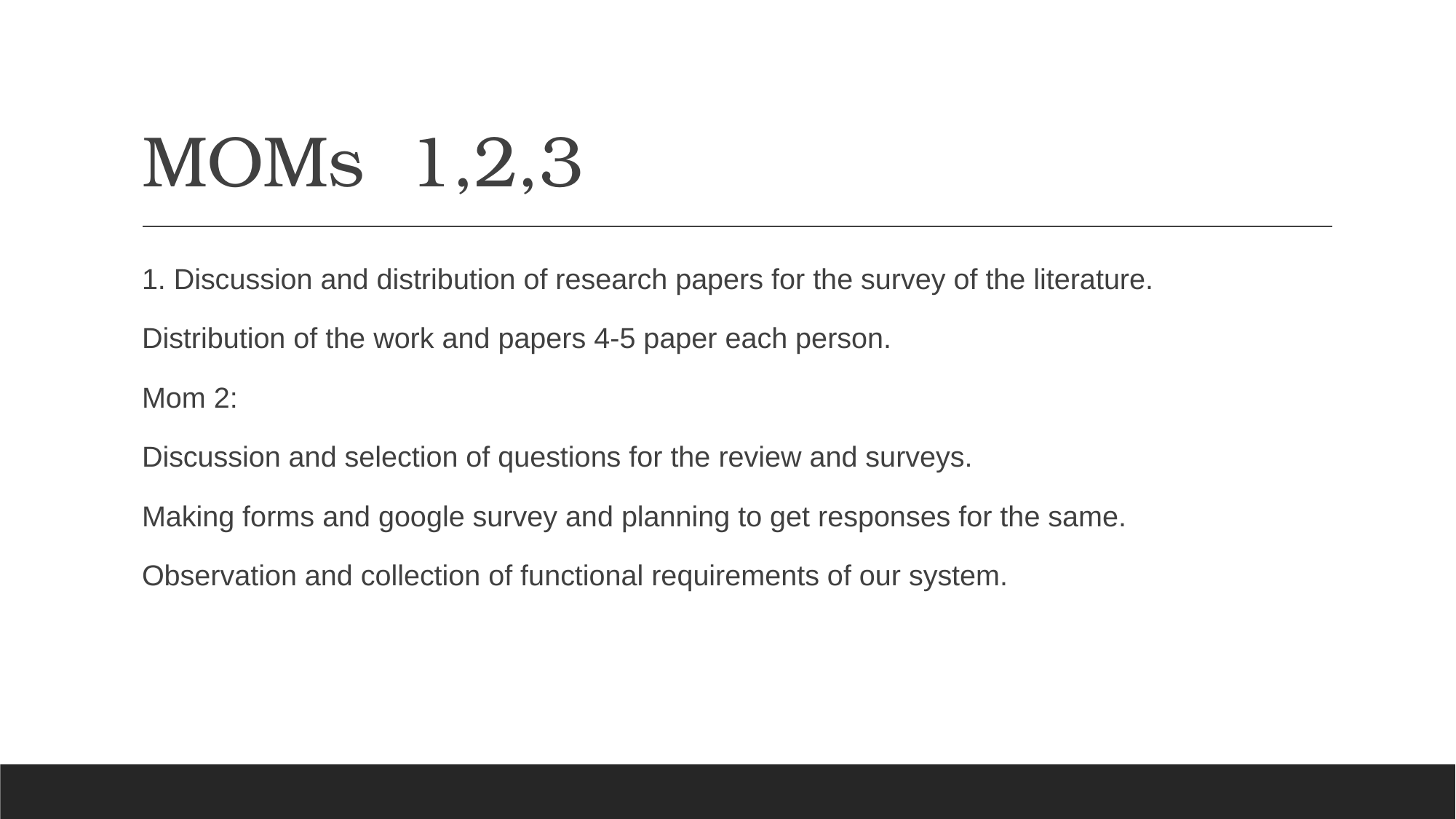

# MOMs  1,2,3
1. Discussion and distribution of research papers for the survey of the literature.
Distribution of the work and papers 4-5 paper each person.
Mom 2:
Discussion and selection of questions for the review and surveys.
Making forms and google survey and planning to get responses for the same.
Observation and collection of functional requirements of our system.